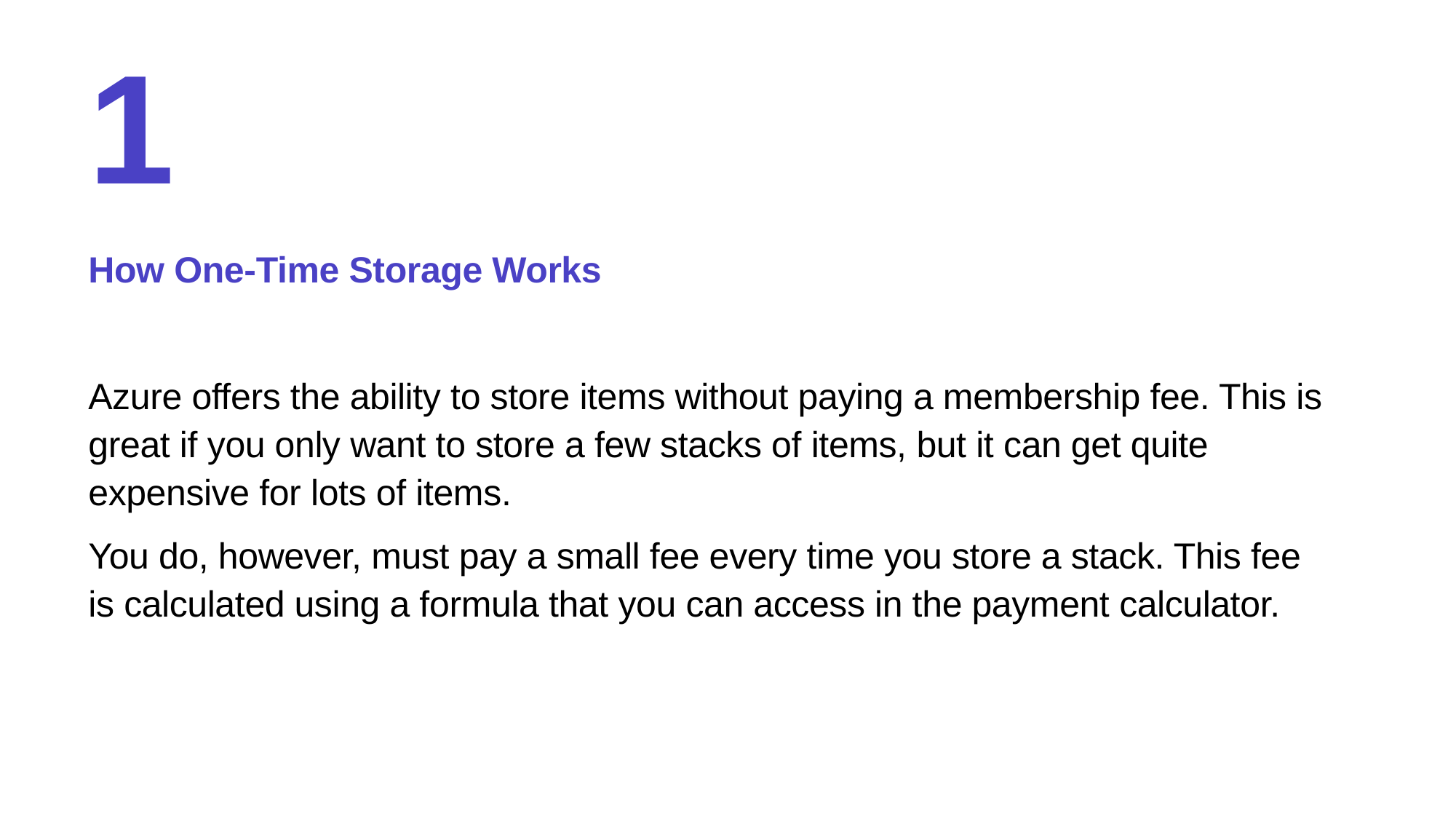

# 1
How One-Time Storage Works

Azure offers the ability to store items without paying a membership fee. This is great if you only want to store a few stacks of items, but it can get quite expensive for lots of items.
You do, however, must pay a small fee every time you store a stack. This fee is calculated using a formula that you can access in the payment calculator.